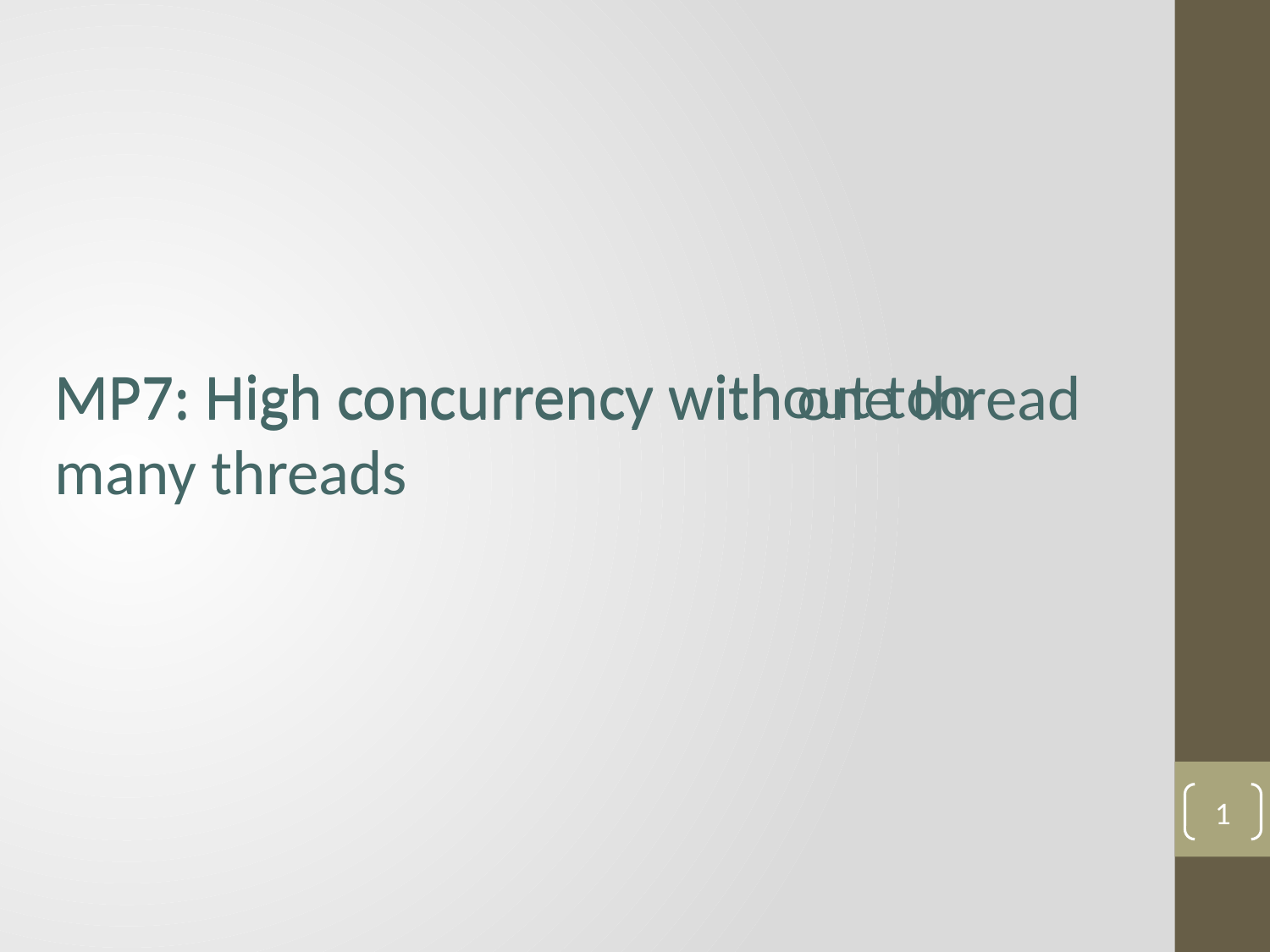

MP7: High concurrency without too many threads
MP7: High concurrency with one thread
1